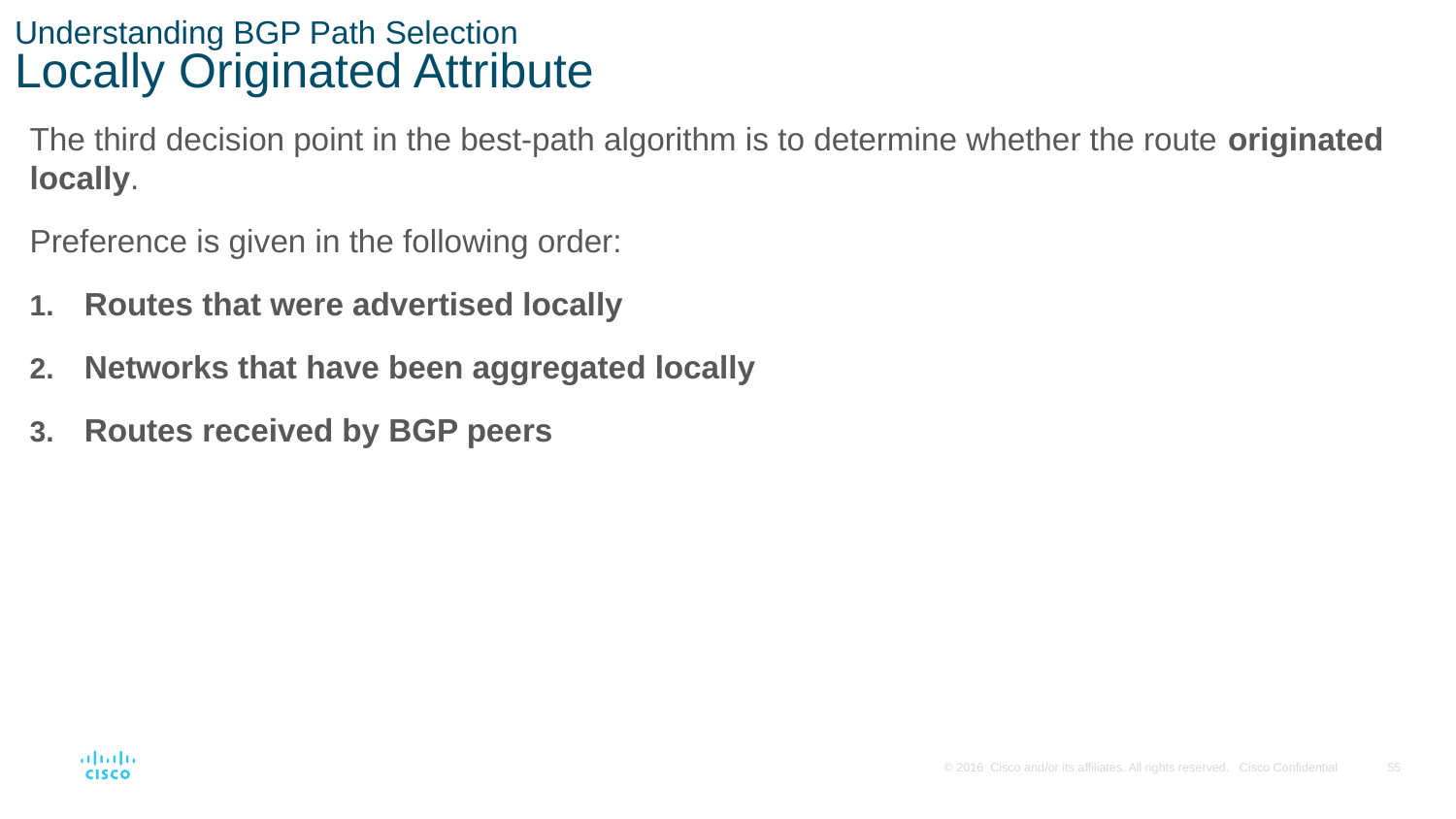

# Understanding BGP Path Selection Locally Originated Attribute
The third decision point in the best-path algorithm is to determine whether the route originated locally.
Preference is given in the following order:
Routes that were advertised locally
Networks that have been aggregated locally
Routes received by BGP peers